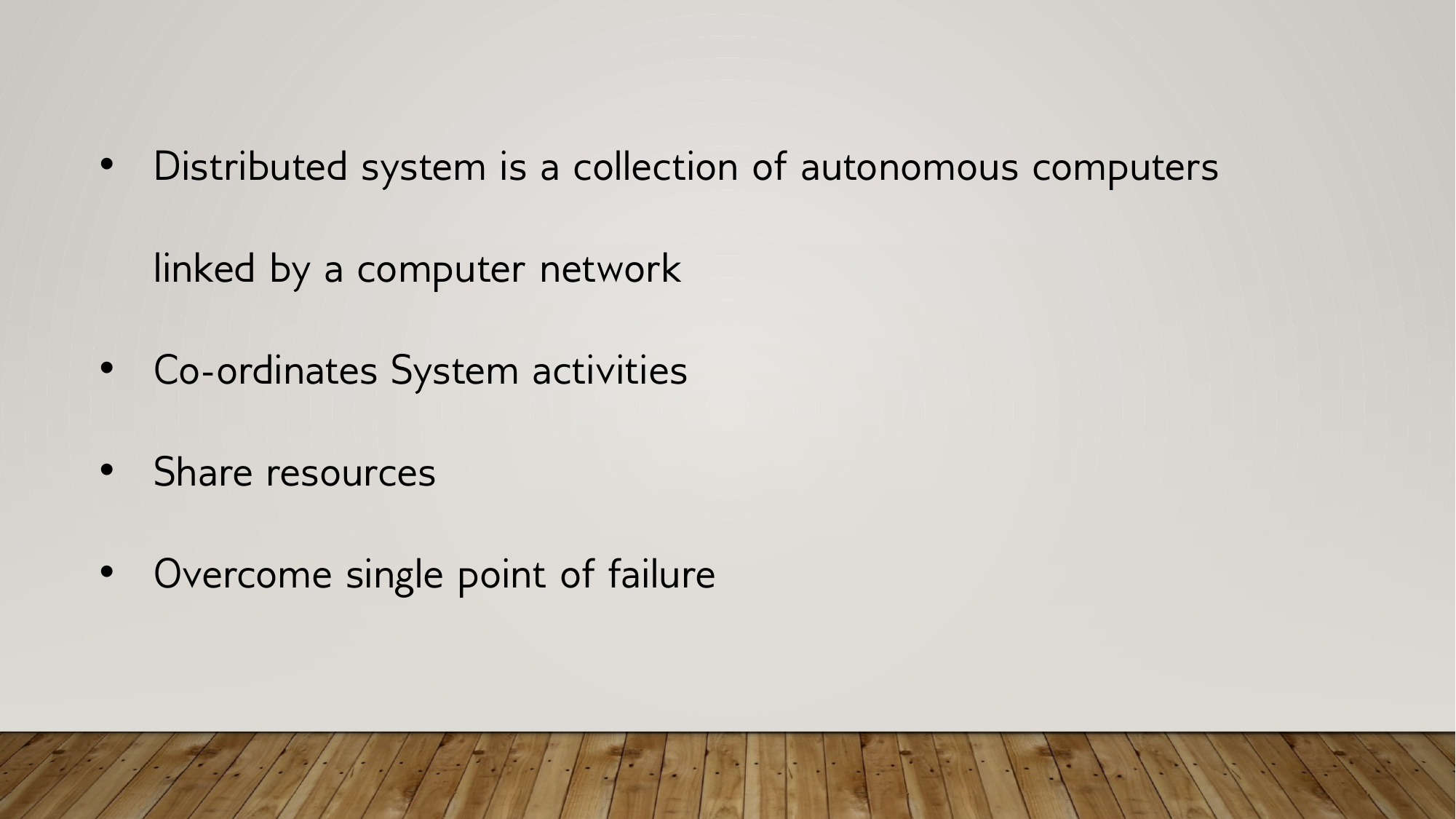

Distributed system is a collection of autonomous computers linked by a computer network
Co-ordinates System activities
Share resources
Overcome single point of failure